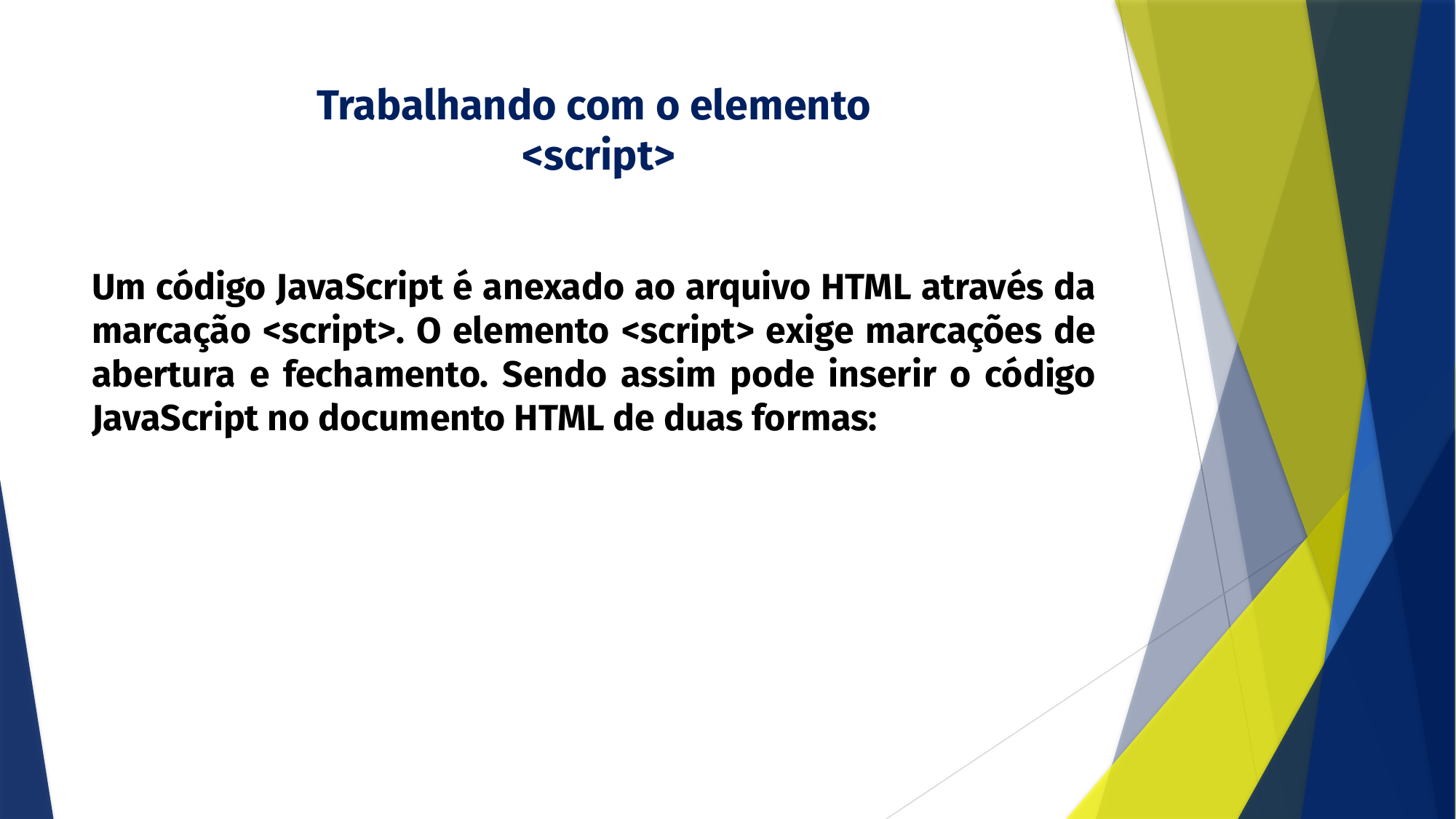

# Trabalhando com o elemento <script>
Um código JavaScript é anexado ao arquivo HTML através da marcação <script>. O elemento <script> exige marcações de abertura e fechamento. Sendo assim pode inserir o código JavaScript no documento HTML de duas formas: